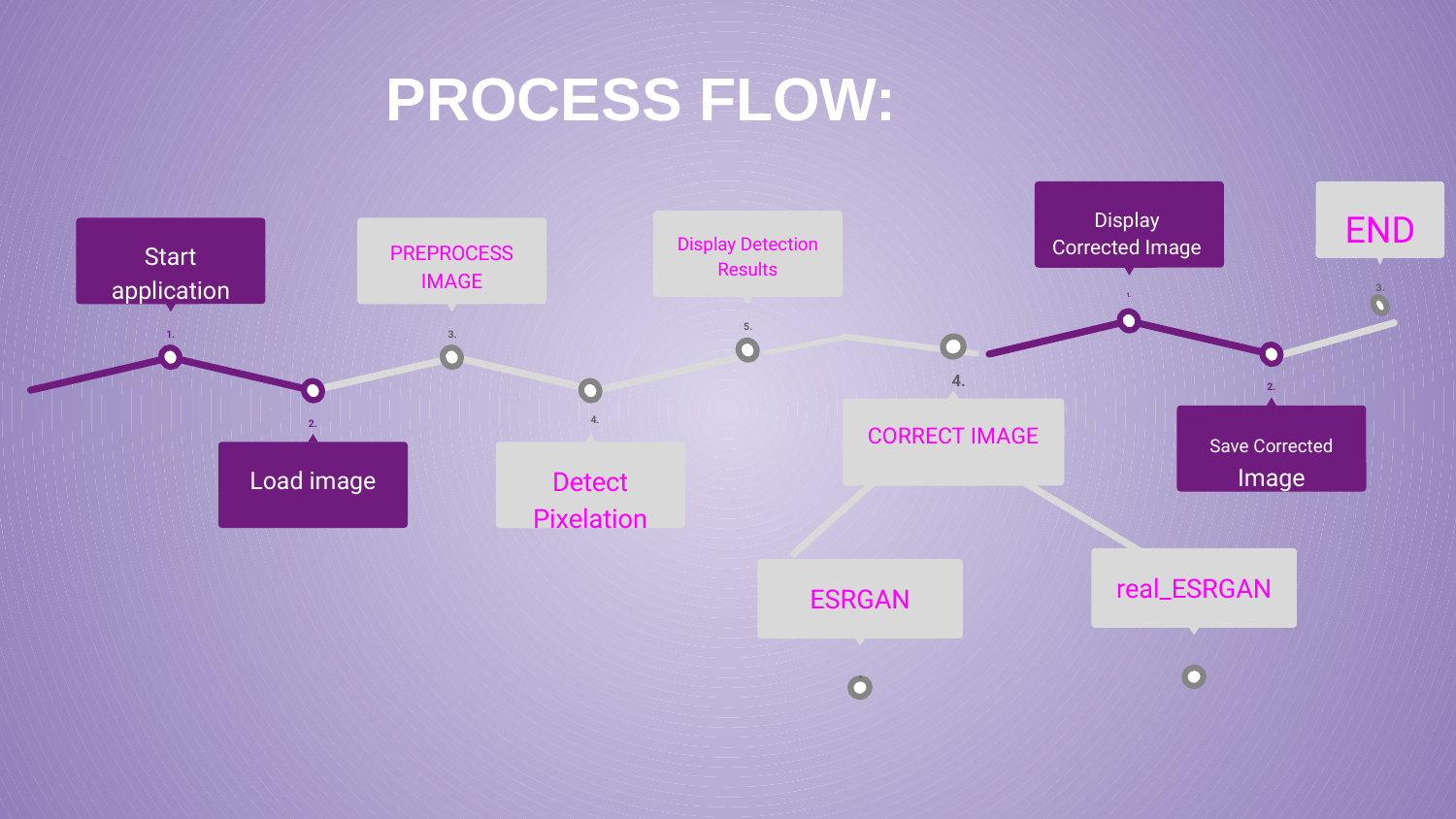

PROCESS FLOW:

Display Corrected Image

1.

END

3.

Display Detection Results

5.

Start application

1.

PREPROCESS IMAGE

3.

4.

CORRECT IMAGE

2.

Save Corrected Image

2.

Load image

4.

Detect Pixelation

real_ESRGAN

ESRGAN

.